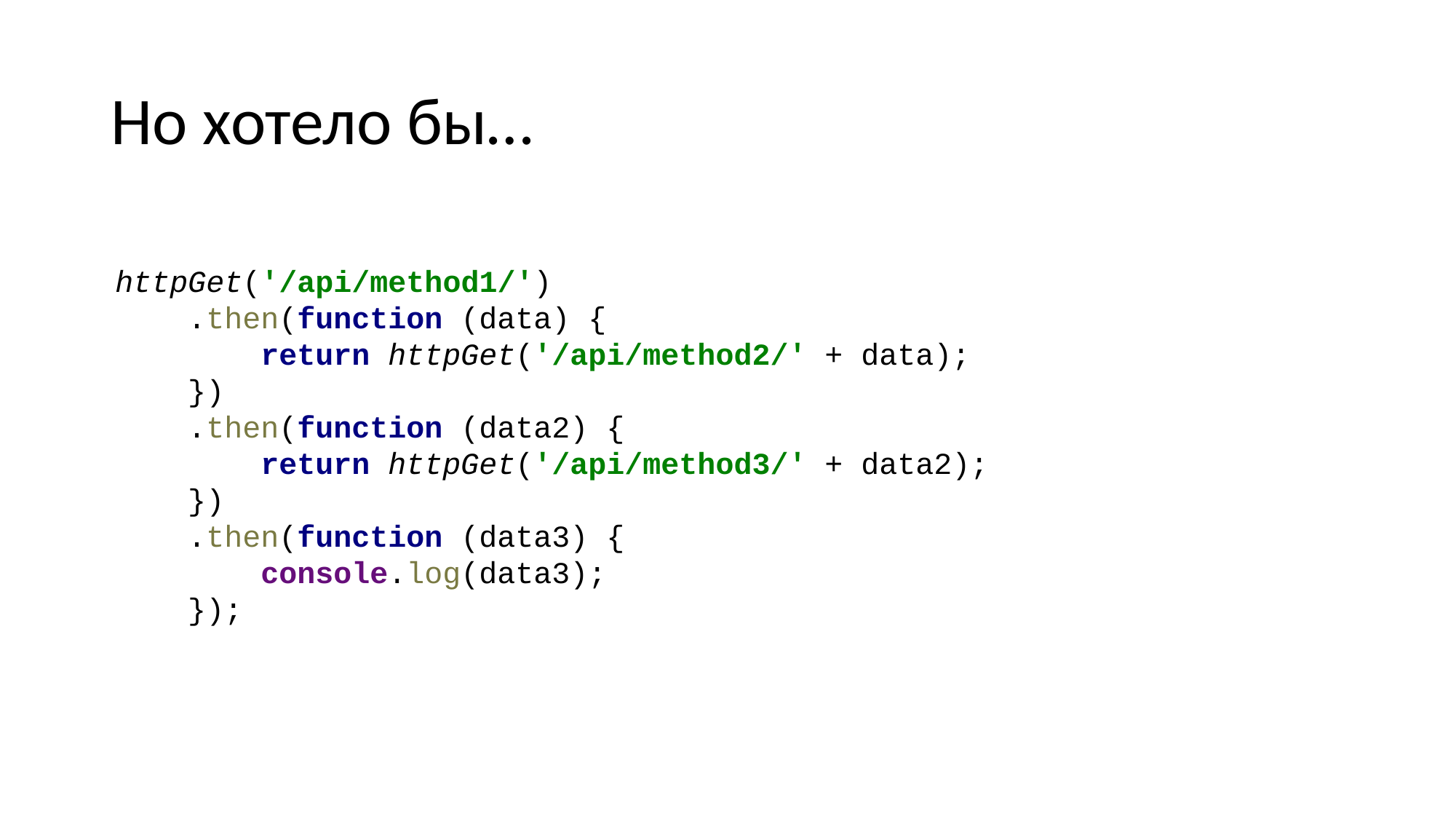

# Но хотело бы…

httpGet('/api/method1/')
    .then(function (data) {
        return httpGet('/api/method2/' + data);
    })
    .then(function (data2) {
        return httpGet('/api/method3/' + data2);
    })
    .then(function (data3) {
        console.log(data3);
    });